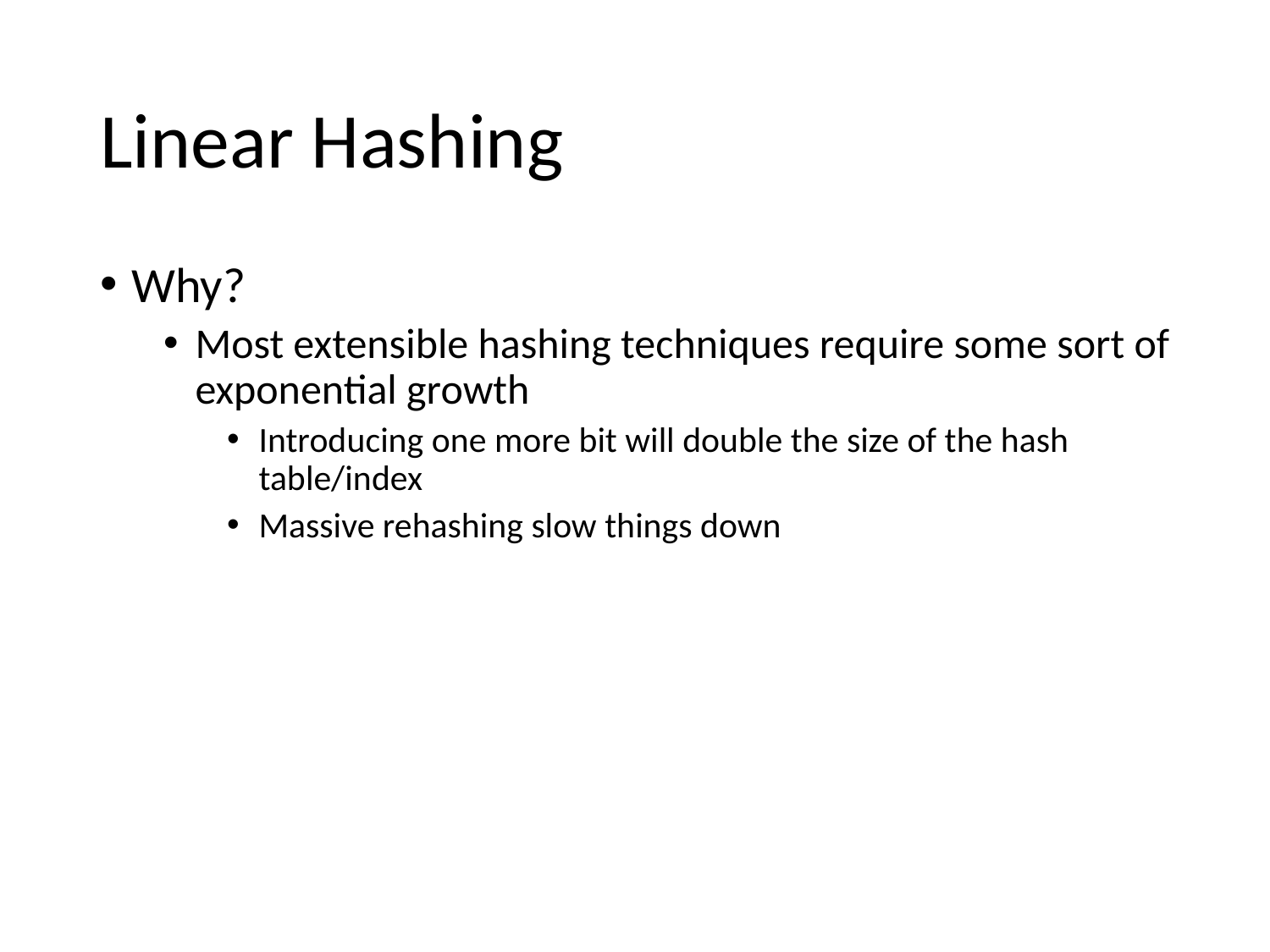

# Linear Hashing
Why?
Most extensible hashing techniques require some sort of exponential growth
Introducing one more bit will double the size of the hash table/index
Massive rehashing slow things down